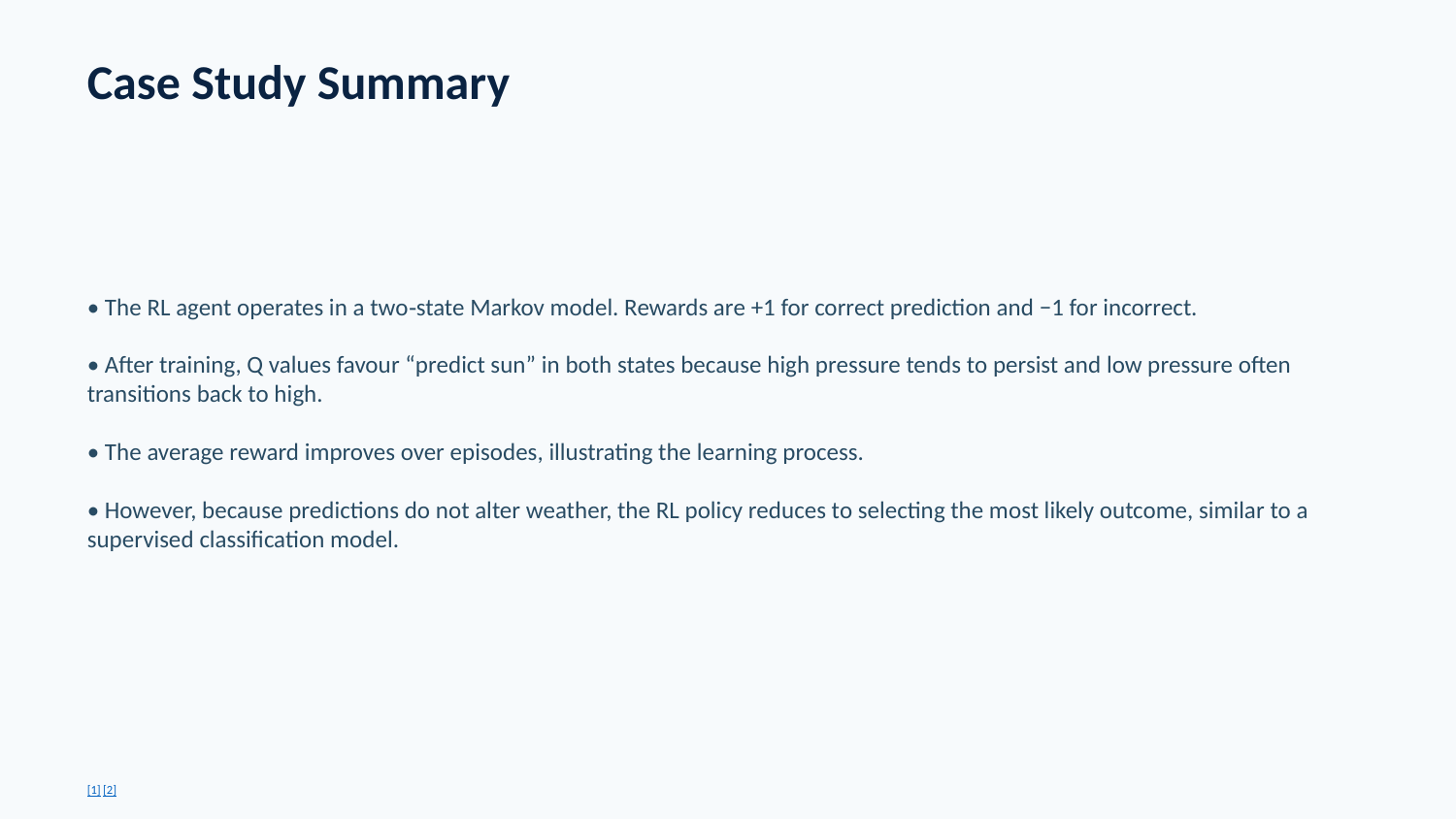

Case Study Summary
• The RL agent operates in a two‑state Markov model. Rewards are +1 for correct prediction and −1 for incorrect.

• After training, Q values favour “predict sun” in both states because high pressure tends to persist and low pressure often transitions back to high.

• The average reward improves over episodes, illustrating the learning process.

• However, because predictions do not alter weather, the RL policy reduces to selecting the most likely outcome, similar to a supervised classification model.
[1] [2]